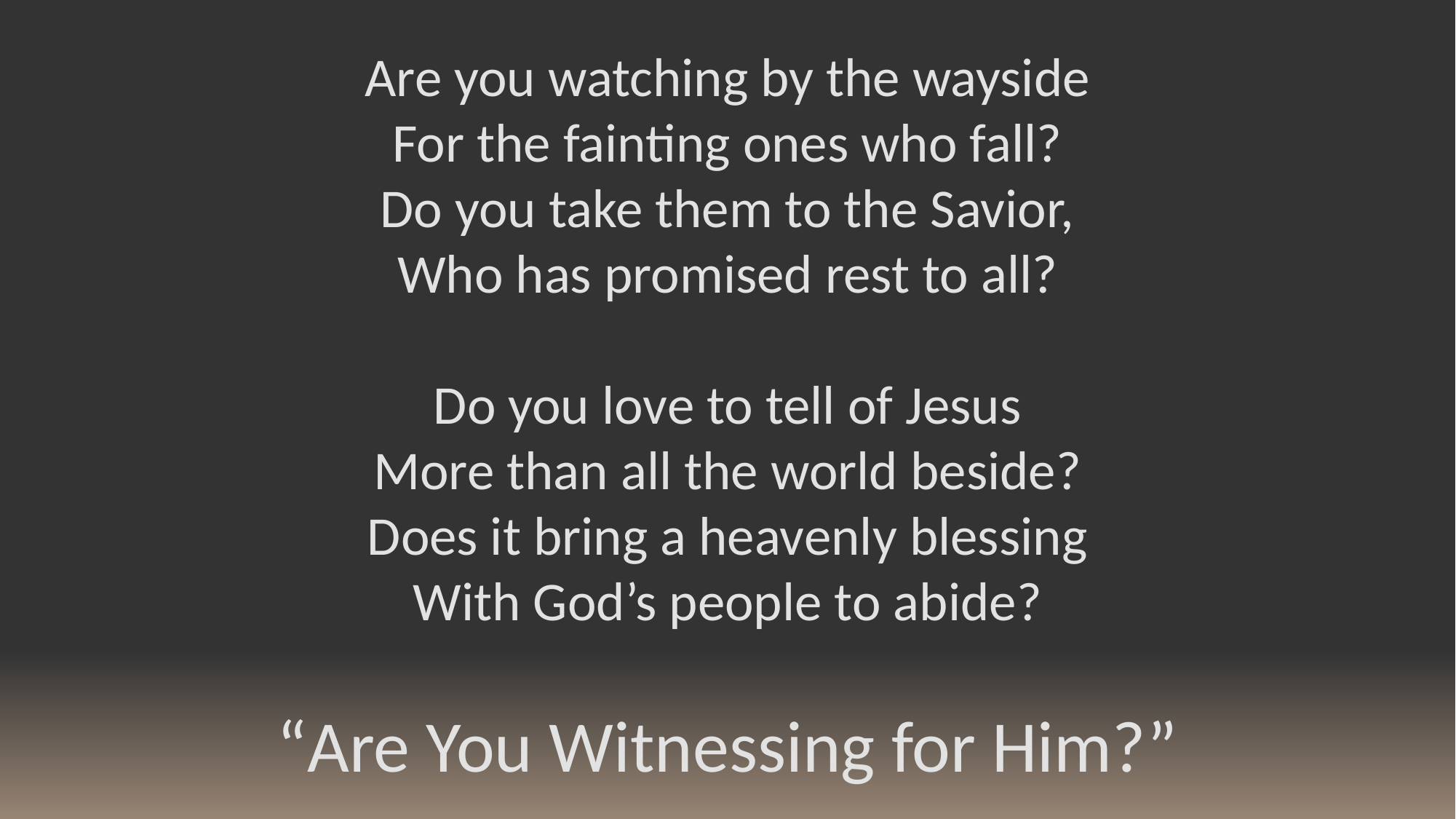

Are you watching by the wayside
For the fainting ones who fall?
Do you take them to the Savior,
Who has promised rest to all?

Do you love to tell of Jesus
More than all the world beside?
Does it bring a heavenly blessing
With God’s people to abide?

“Are You Witnessing for Him?”